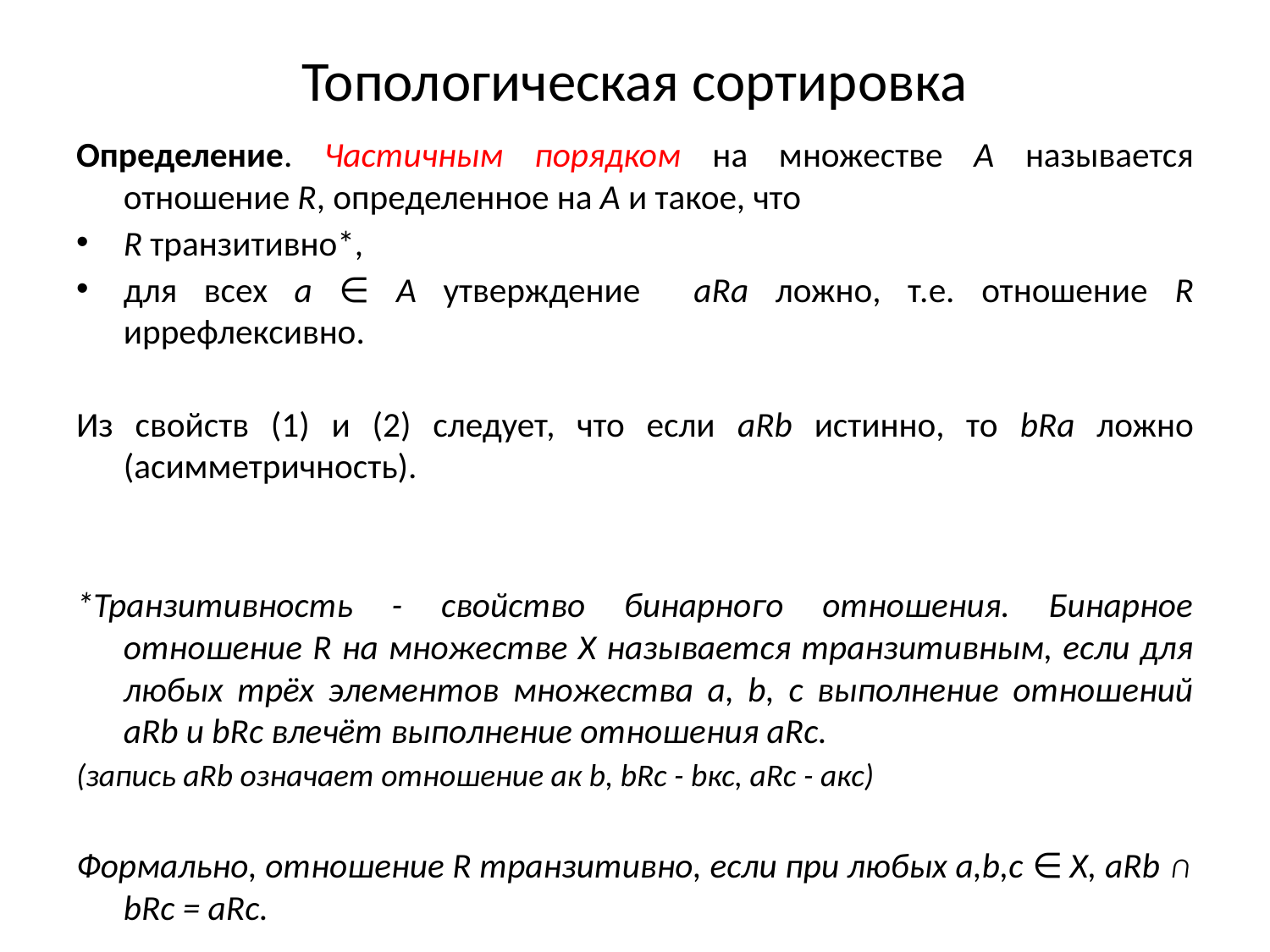

# Топологическая сортировка
Определение. Частичным порядком на множестве А называется отношение R, определенное на А и такое, что
R транзитивно*,
для всех a ∈ A утверждение  aRa ложно, т.е. отношение R иррефлексивно.

Из свойств (1) и (2) следует, что если aRb истинно, то bRa ложно (асимметричность).

*Транзитивность - свойство бинарного отношения. Бинарное отношение R на множестве Х называется транзитивным, если для любых трёх элементов множества а, b, с выполнение отношений aRb и bRс влечёт выполнение отношения aRc.
(запись aRb означает отношение ак b, bRc - bкс, aRc - акс)

Формально, отношение R транзитивно, если при любых a,b,c ∈ X, aRb ∩ bRc = aRc.